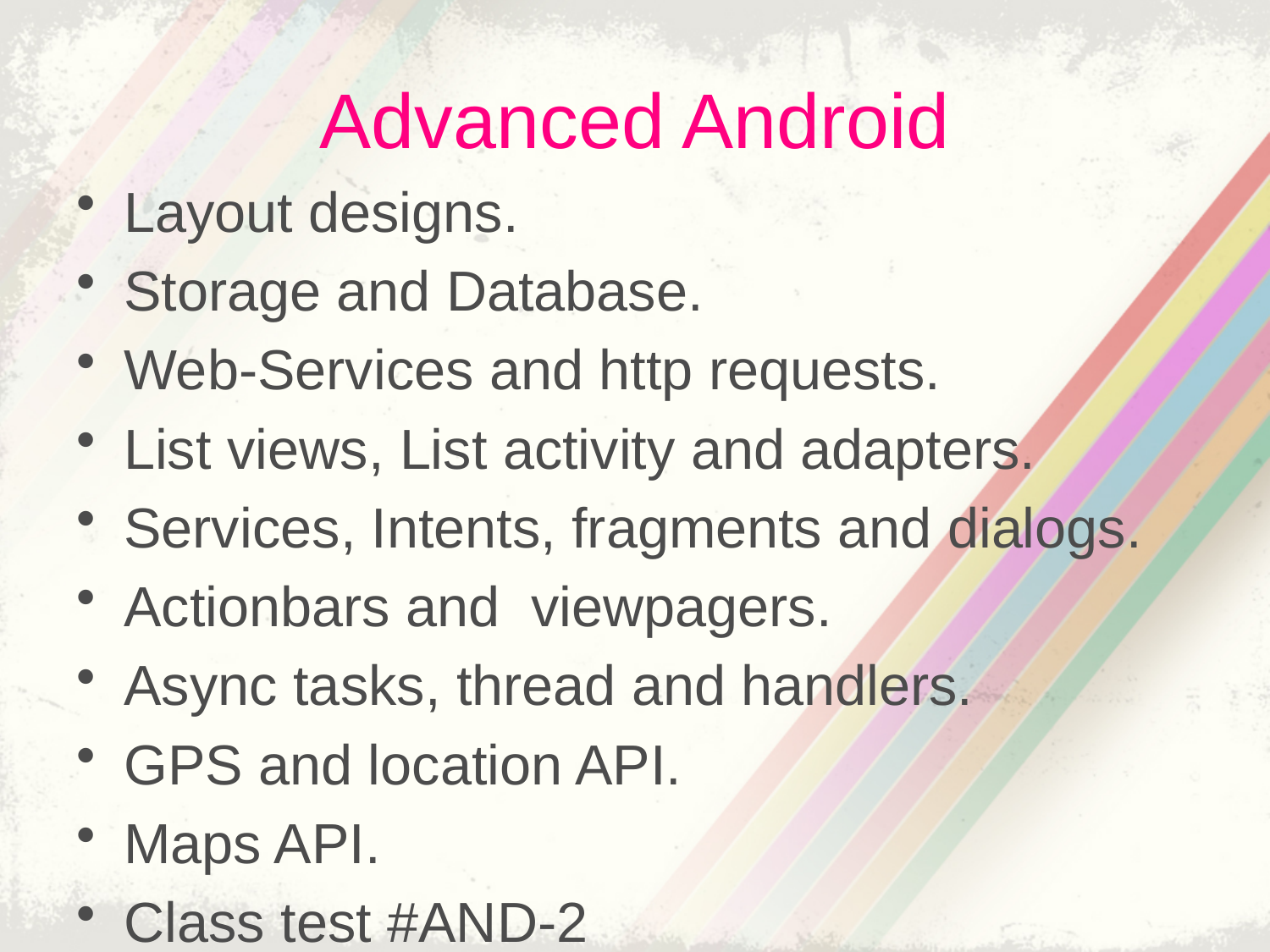

# Advanced Android
Layout designs.
Storage and Database.
Web-Services and http requests.
List views, List activity and adapters.
Services, Intents, fragments and dialogs.
Actionbars and  viewpagers.
Async tasks, thread and handlers.
GPS and location API.
Maps API.
Class test #AND-2